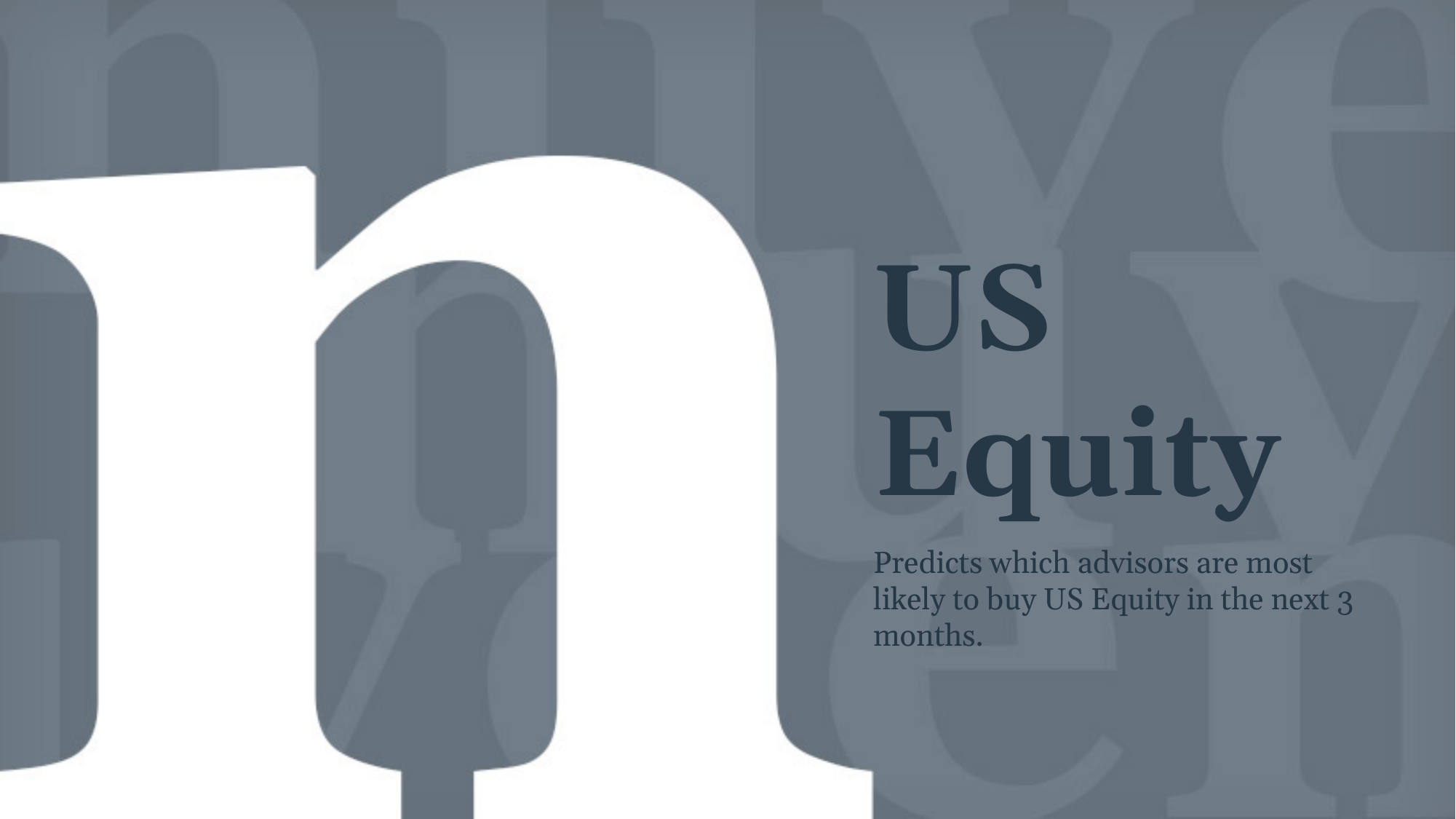

# US Equity
Predicts which advisors are most likely to buy US Equity in the next 3 months.